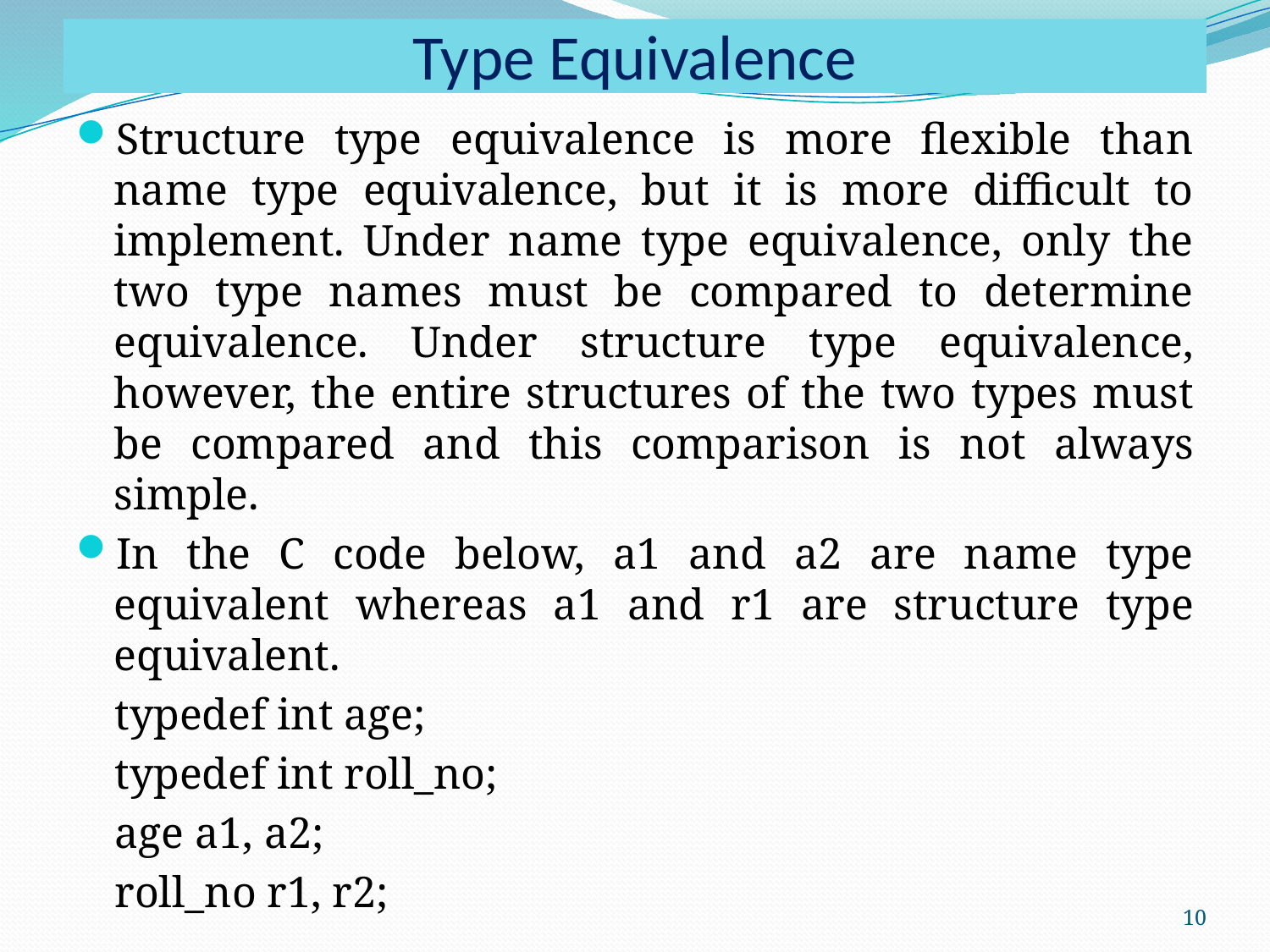

# Type Equivalence
Structure type equivalence is more flexible than name type equivalence, but it is more difficult to implement. Under name type equivalence, only the two type names must be compared to determine equivalence. Under structure type equivalence, however, the entire structures of the two types must be compared and this comparison is not always simple.
In the C code below, a1 and a2 are name type equivalent whereas a1 and r1 are structure type equivalent.
typedef int age;
typedef int roll_no;
age a1, a2;
roll_no r1, r2;
10